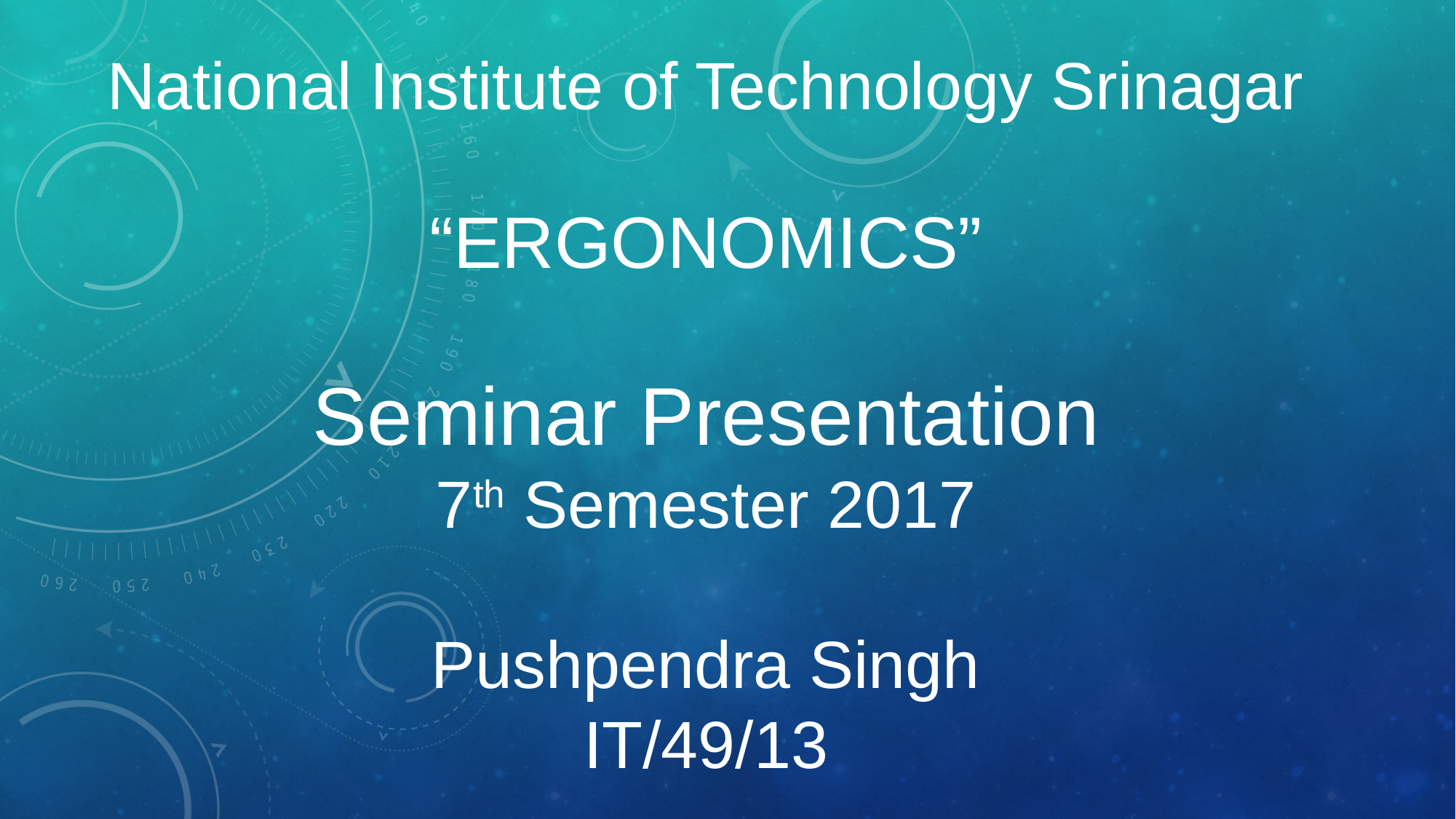

National Institute of Technology Srinagar

“ERGONOMICS”

Seminar Presentation
7th Semester 2017

Pushpendra Singh
IT/49/13